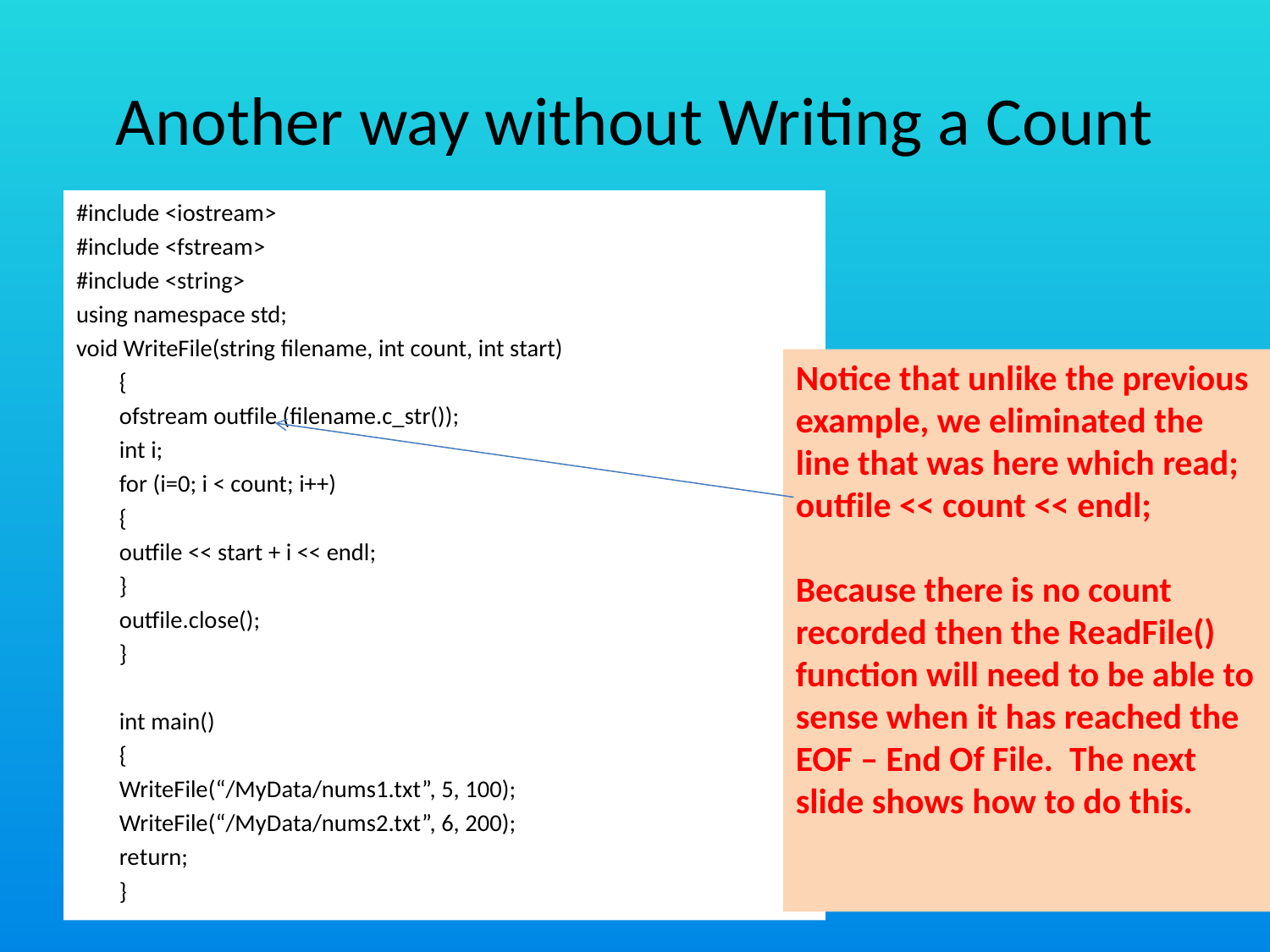

# Another way without Writing a Count
#include <iostream>
#include <fstream>
#include <string>
using namespace std;
void WriteFile(string filename, int count, int start)
	{
		ofstream outfile (filename.c_str());
		int i;
		for (i=0; i < count; i++)
			{
				outfile << start + i << endl;
			}
			outfile.close();
	}

	int main()
	{
		WriteFile(“/MyData/nums1.txt”, 5, 100);
		WriteFile(“/MyData/nums2.txt”, 6, 200);
		return;
	}
Notice that unlike the previous example, we eliminated the line that was here which read;
outfile << count << endl;

Because there is no count recorded then the ReadFile() function will need to be able to sense when it has reached the EOF – End Of File.  The next slide shows how to do this.